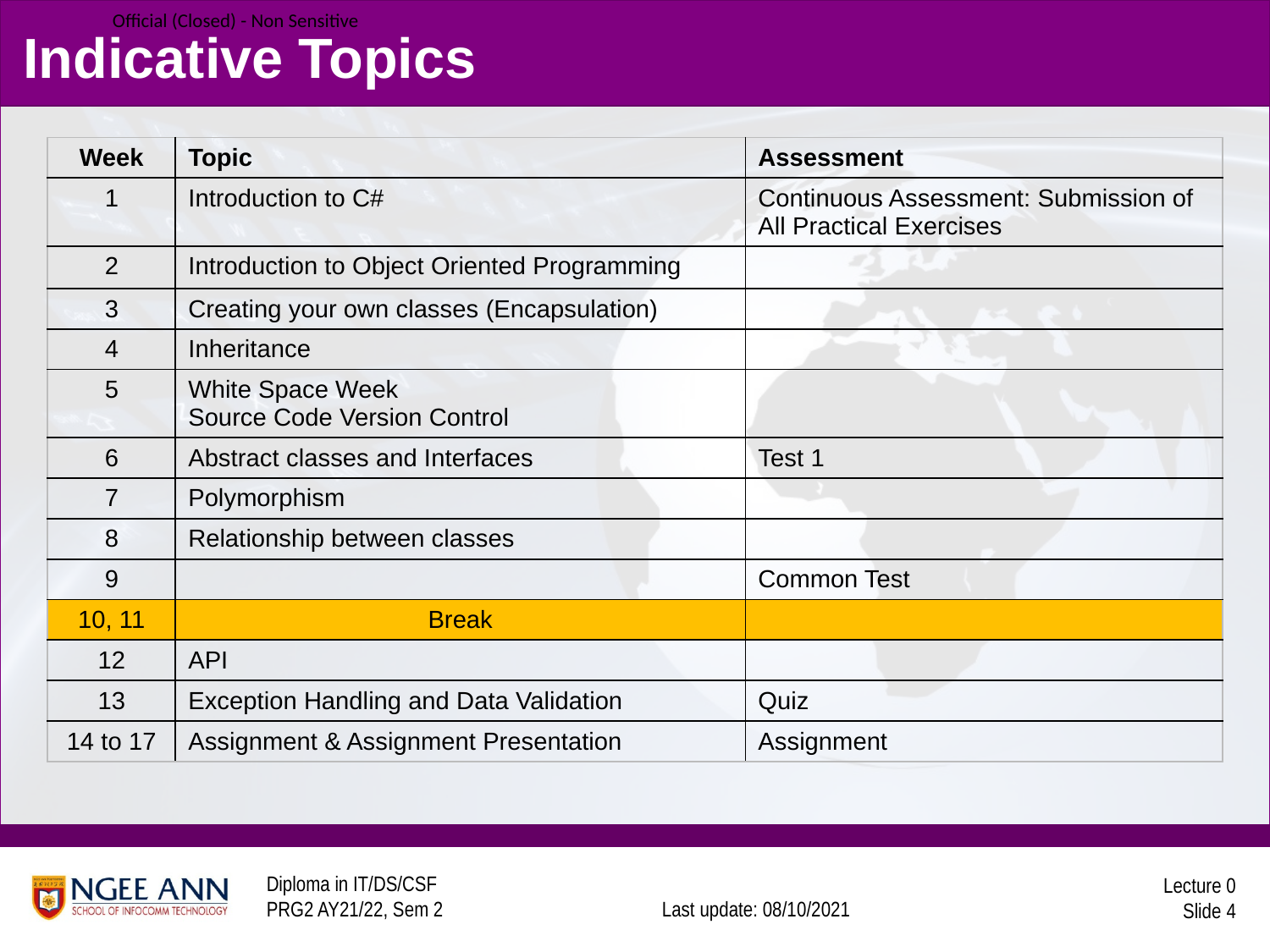

# Indicative Topics
| Week | Topic | Assessment |
| --- | --- | --- |
| 1 | Introduction to C# | Continuous Assessment: Submission of All Practical Exercises |
| 2 | Introduction to Object Oriented Programming |  |
| 3 | Creating your own classes (Encapsulation) |  |
| 4 | Inheritance |  |
| 5 | White Space Week Source Code Version Control |  |
| 6 | Abstract classes and Interfaces | Test 1 |
| 7 | Polymorphism |  |
| 8 | Relationship between classes |  |
| 9 |  | Common Test |
| 10, 11 | Break |  |
| 12 | API |  |
| 13 | Exception Handling and Data Validation | Quiz |
| 14 to 17 | Assignment & Assignment Presentation | Assignment |